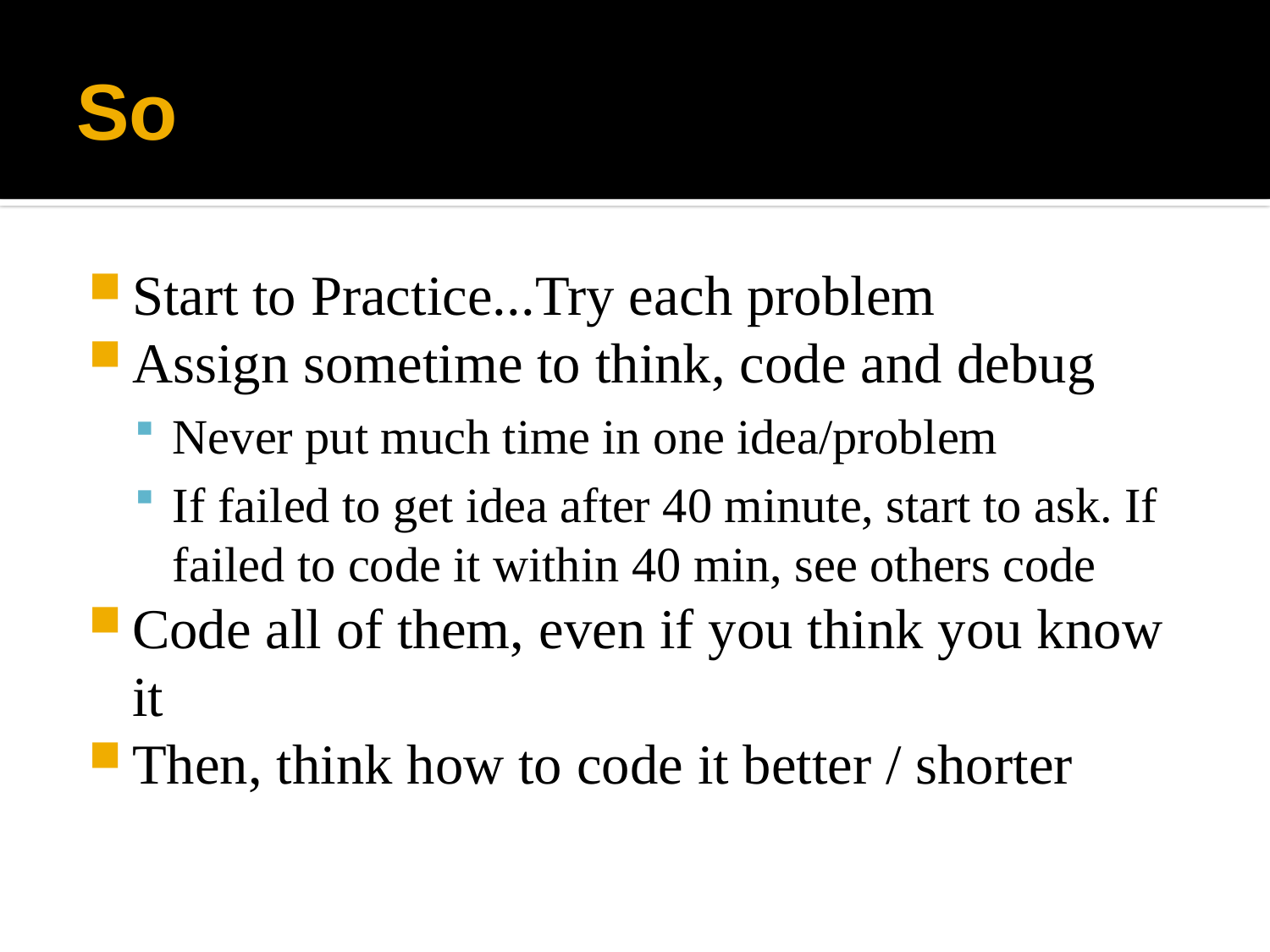

# So
Start to Practice...Try each problem
Assign sometime to think, code and debug
Never put much time in one idea/problem
If failed to get idea after 40 minute, start to ask. If failed to code it within 40 min, see others code
Code all of them, even if you think you know it
Then, think how to code it better / shorter